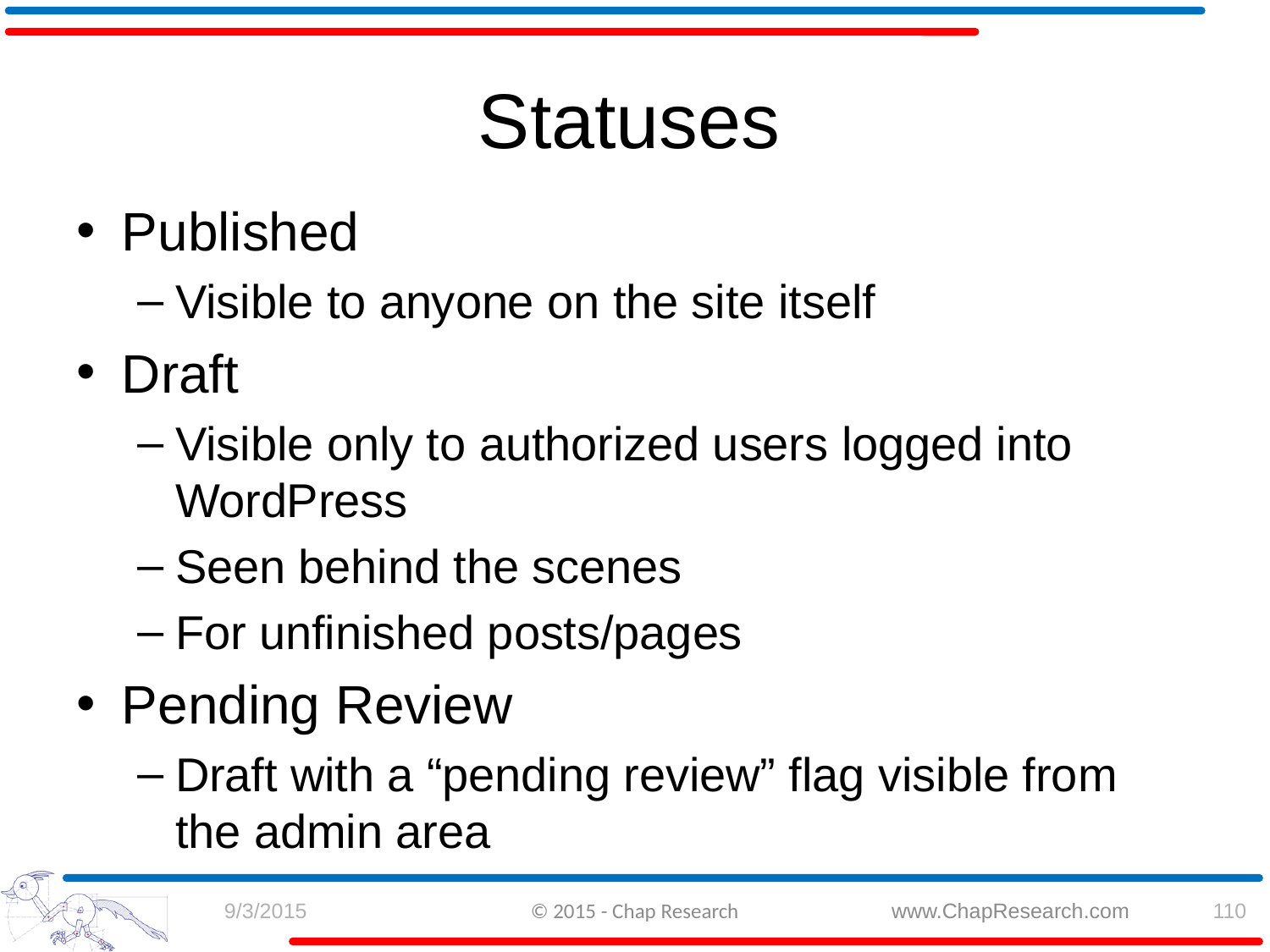

# Statuses
Published
Visible to anyone on the site itself
Draft
Visible only to authorized users logged into WordPress
Seen behind the scenes
For unfinished posts/pages
Pending Review
Draft with a “pending review” flag visible from the admin area
9/3/2015
© 2015 - Chap Research
110